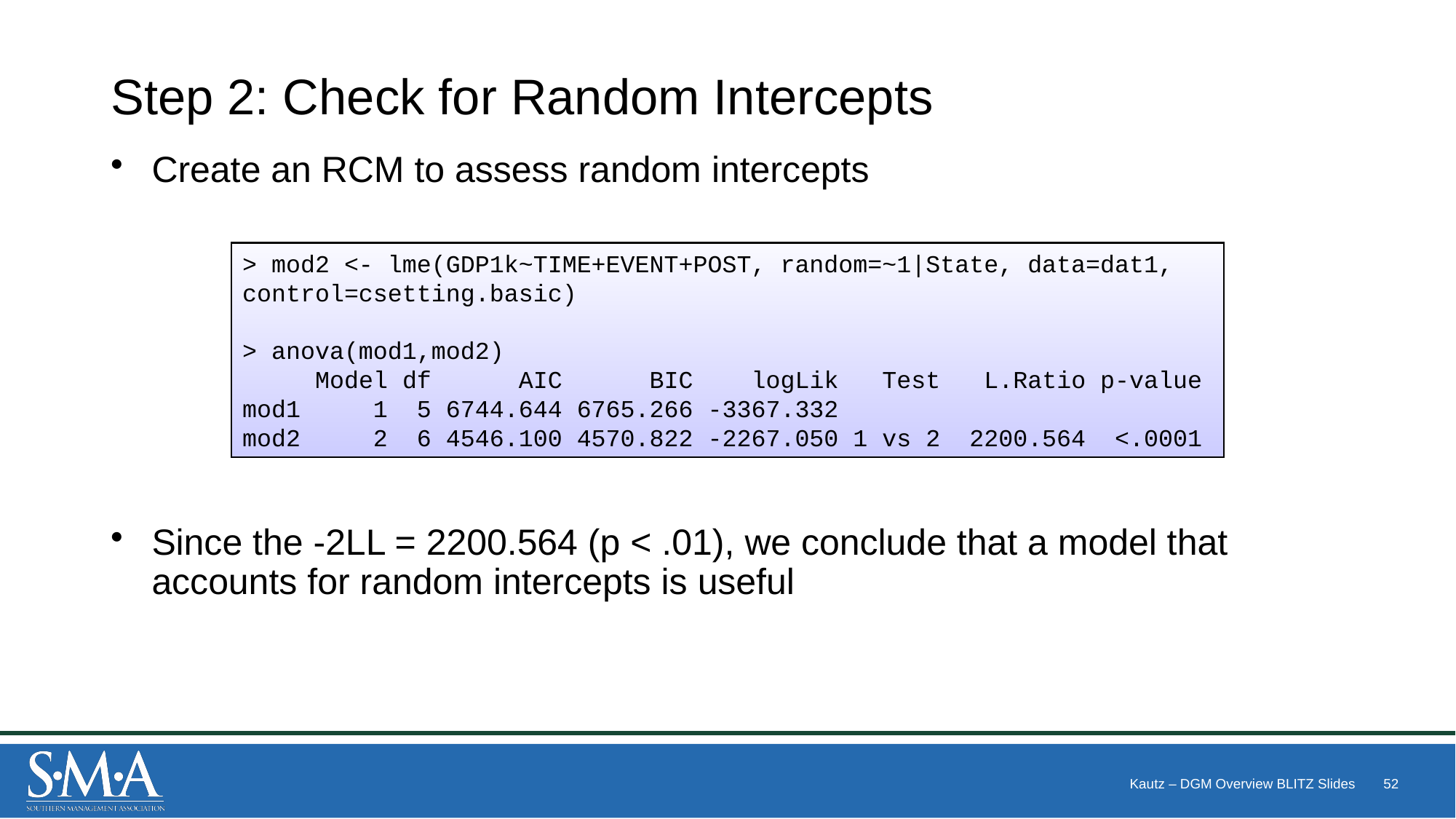

# Step 2: Check for Random Intercepts
Create an RCM to assess random intercepts

Since the -2LL = 2200.564 (p < .01), we conclude that a model that accounts for random intercepts is useful
> mod2 <- lme(GDP1k~TIME+EVENT+POST, random=~1|State, data=dat1, control=csetting.basic)

> anova(mod1,mod2)
     Model df      AIC      BIC    logLik   Test   L.Ratio p-value
mod1     1  5 6744.644 6765.266 -3367.332
mod2     2  6 4546.100 4570.822 -2267.050 1 vs 2  2200.564  <.0001
Kautz – DGM Overview BLITZ Slides
52